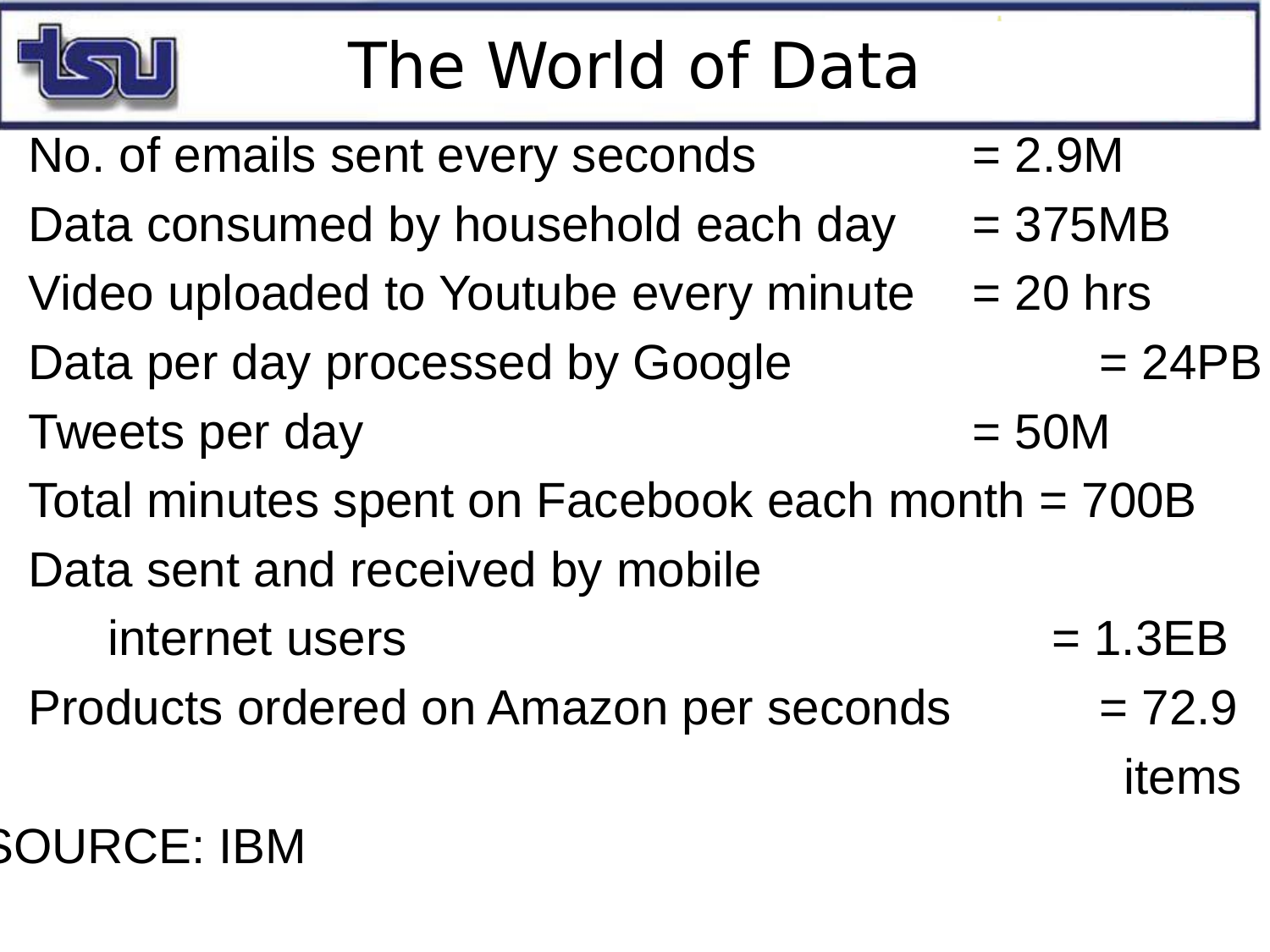

# The World of Data
No. of emails sent every seconds		    = 2.9M
Data consumed by household each day	    = 375MB
Video uploaded to Youtube every minute	    = 20 hrs
Data per day processed by Google		    = 24PB
Tweets per day					    = 50M
Total minutes spent on Facebook each month = 700B
Data sent and received by mobile
	internet users					    = 1.3EB
Products ordered on Amazon per seconds	    = 72.9
									items
SOURCE: IBM